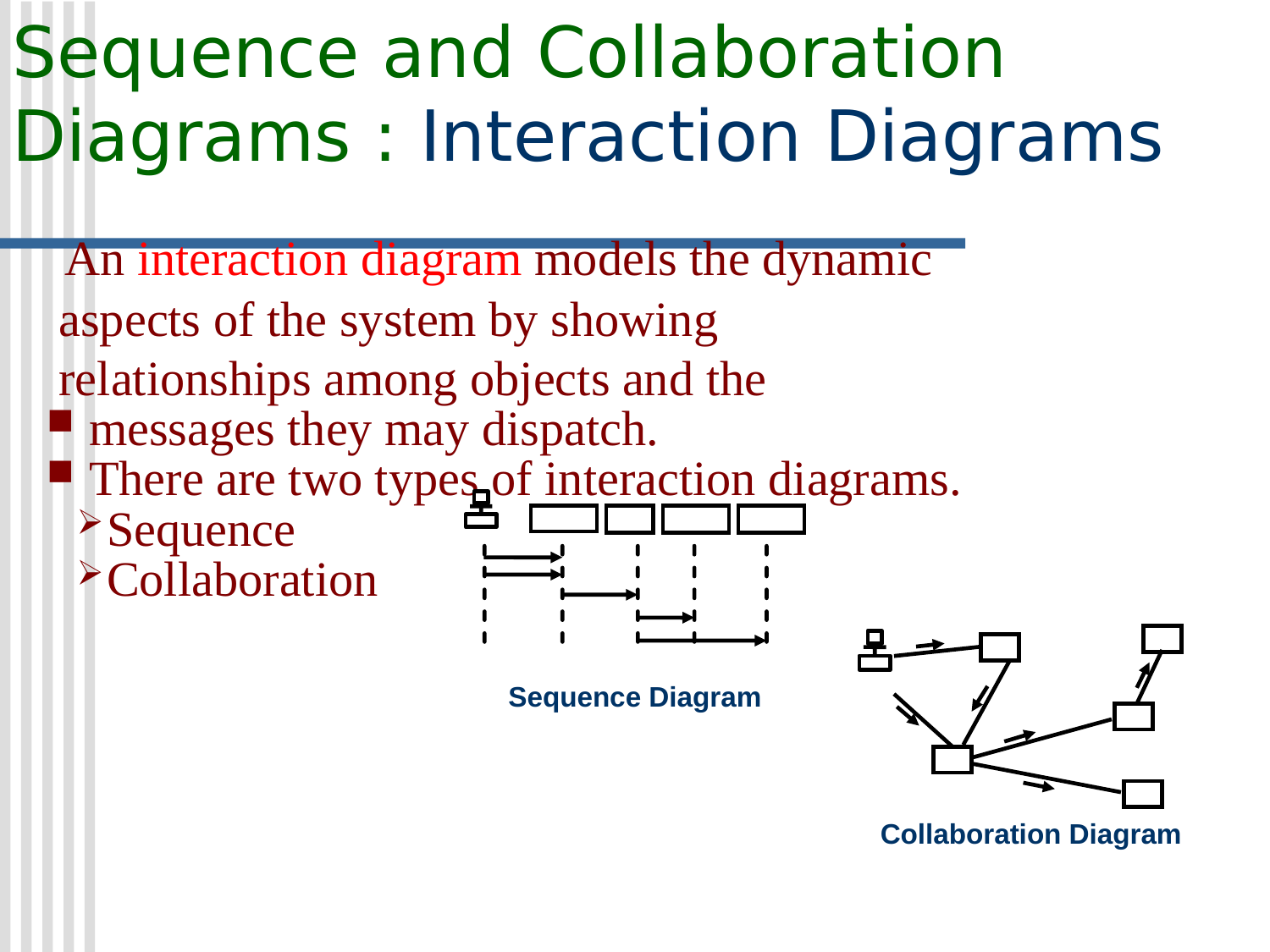

Sequence and Collaboration Diagrams : Interaction Diagrams
 An interaction diagram models the dynamic
 aspects of the system by showing
 relationships among objects and the
 messages they may dispatch.
 There are two types of interaction diagrams.
Sequence
Collaboration

Sequence Diagram

Collaboration Diagram